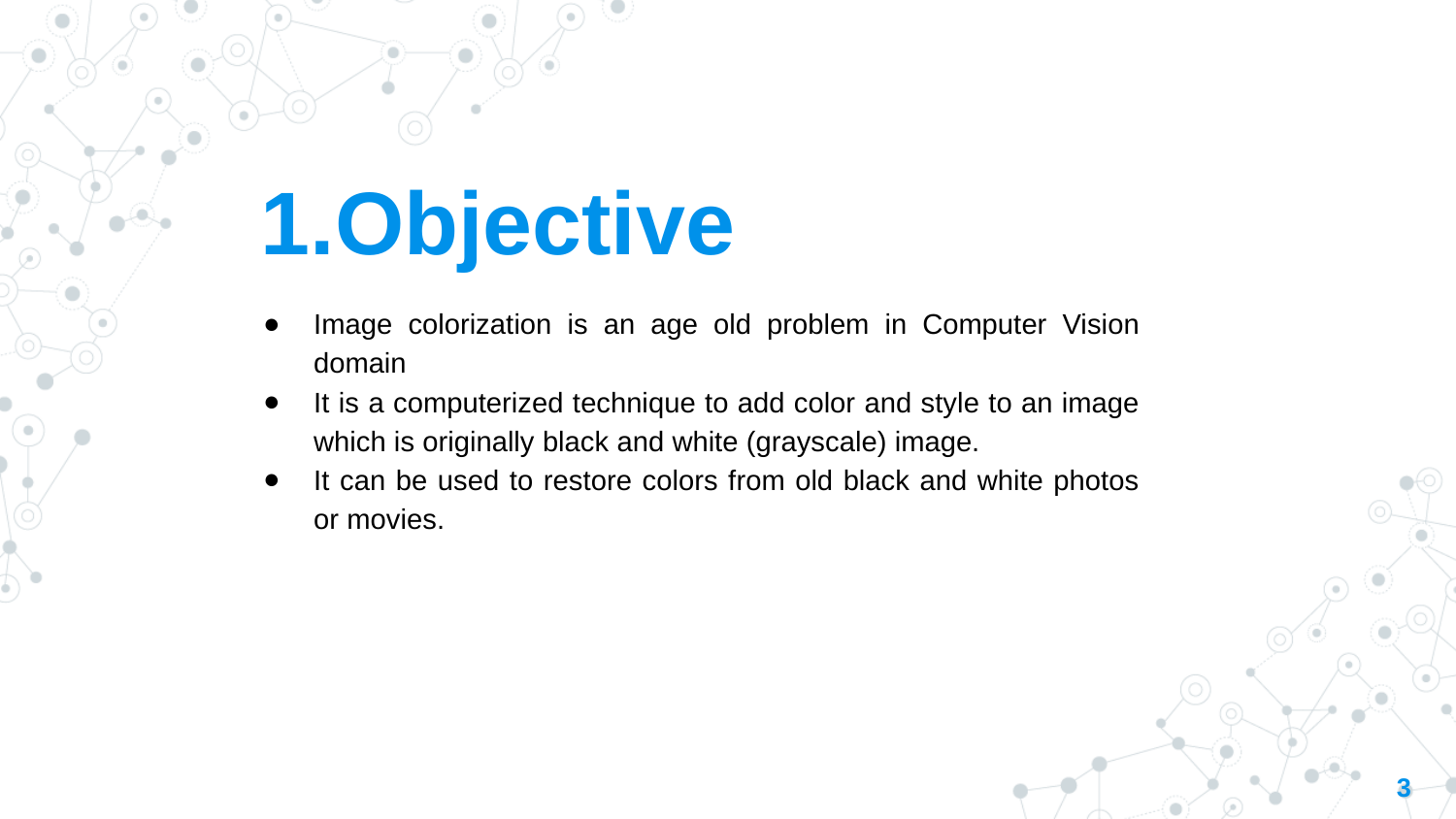

# Objective
Image colorization is an age old problem in Computer Vision domain
It is a computerized technique to add color and style to an image which is originally black and white (grayscale) image.
It can be used to restore colors from old black and white photos or movies.
3